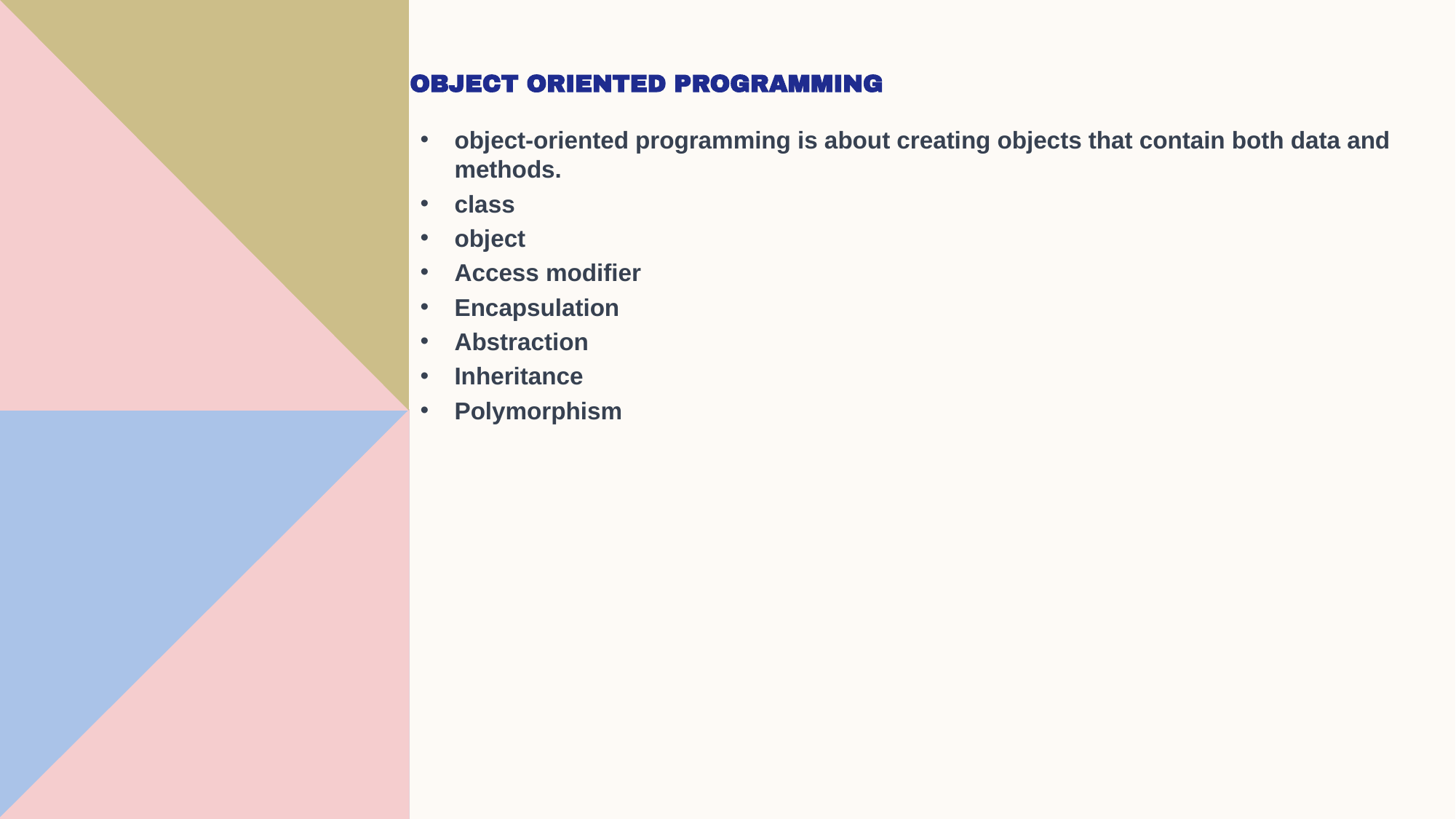

# Object Oriented Programming
object-oriented programming is about creating objects that contain both data and methods.
class
object
Access modifier
Encapsulation
Abstraction
Inheritance
Polymorphism